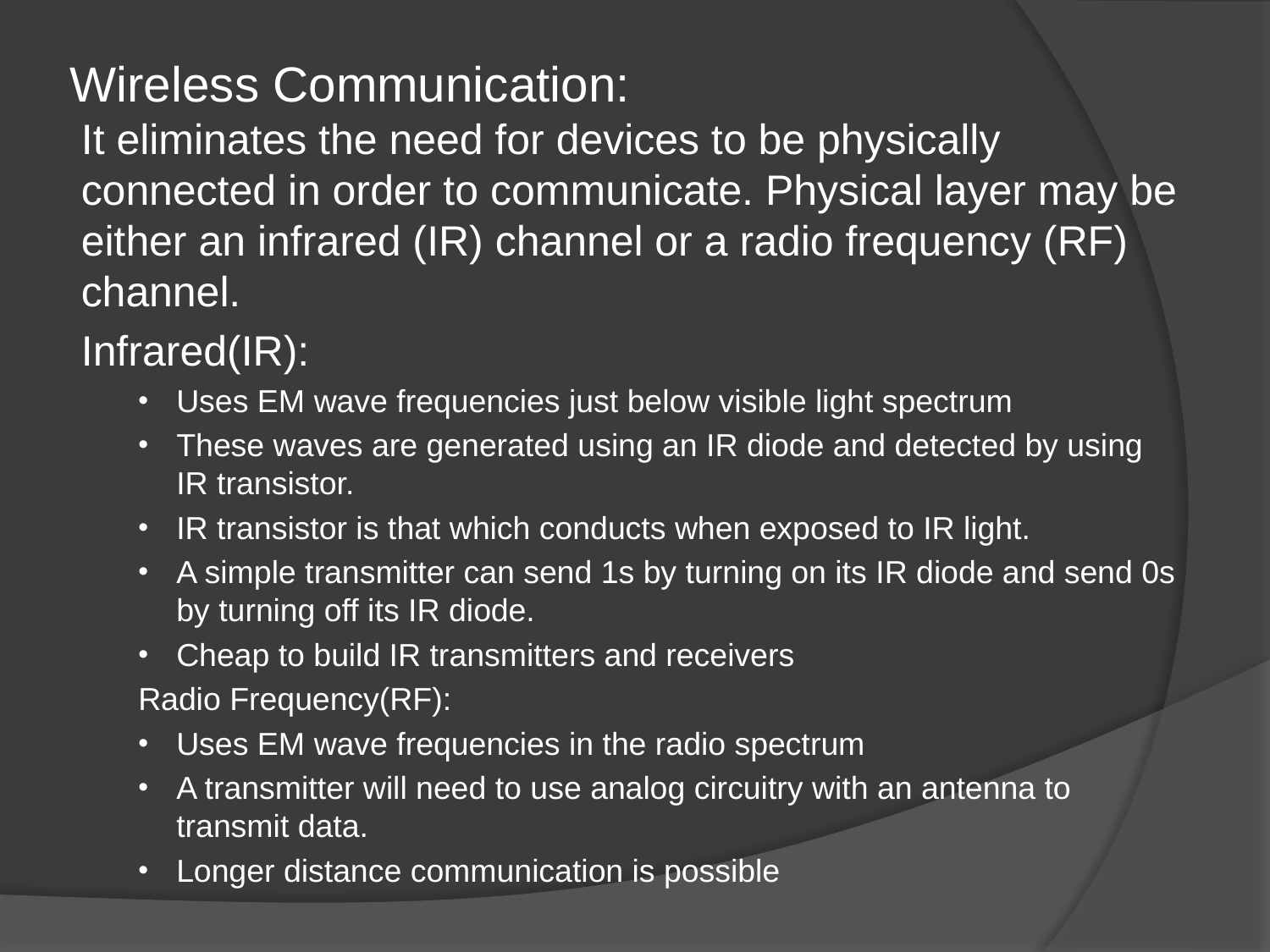

# Wireless Communication:
It eliminates the need for devices to be physically connected in order to communicate. Physical layer may be either an infrared (IR) channel or a radio frequency (RF) channel.
Infrared(IR):
Uses EM wave frequencies just below visible light spectrum
These waves are generated using an IR diode and detected by using IR transistor.
IR transistor is that which conducts when exposed to IR light.
A simple transmitter can send 1s by turning on its IR diode and send 0s by turning off its IR diode.
Cheap to build IR transmitters and receivers
Radio Frequency(RF):
Uses EM wave frequencies in the radio spectrum
A transmitter will need to use analog circuitry with an antenna to transmit data.
Longer distance communication is possible